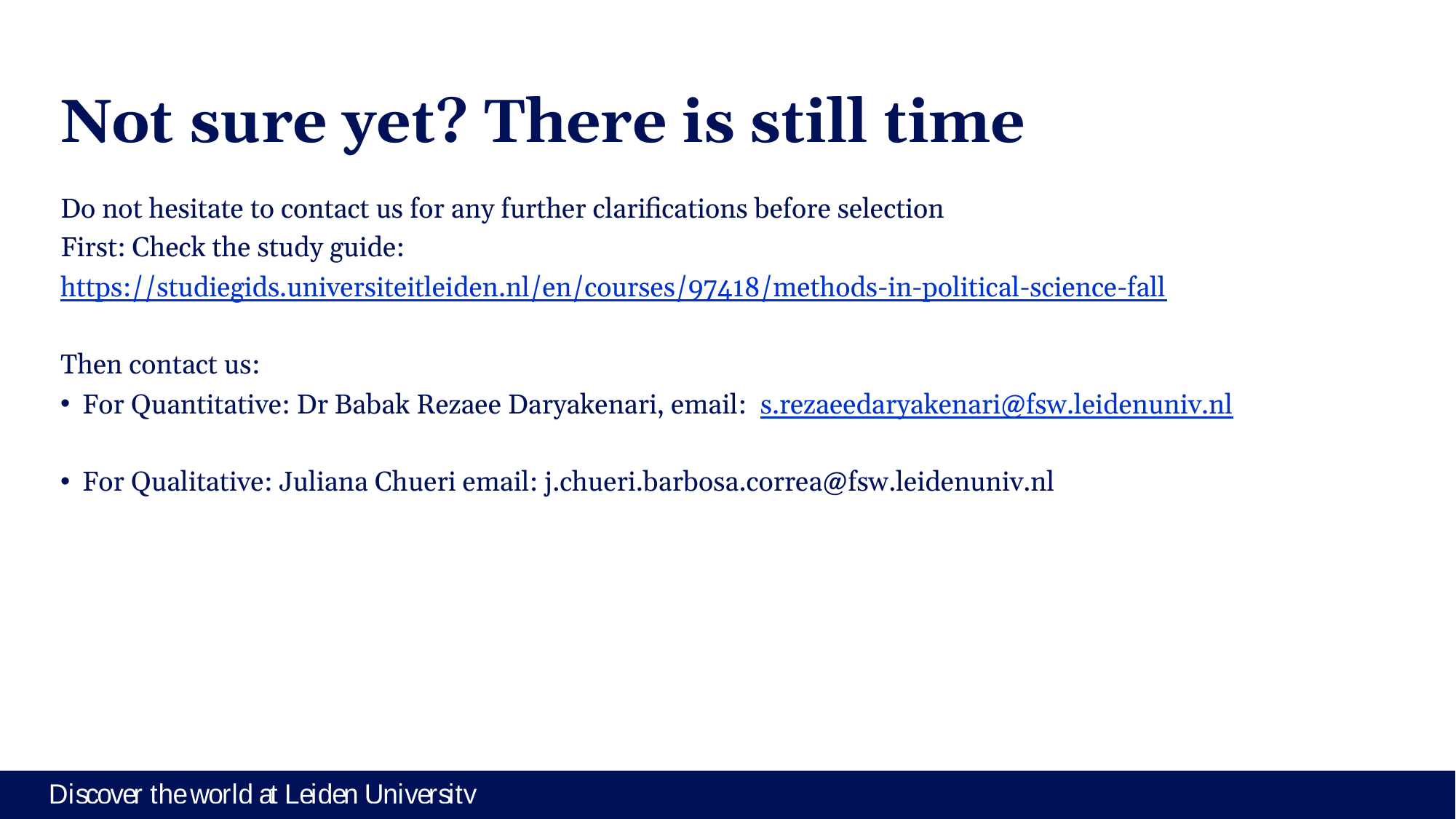

# Not sure yet? There is still time
Do not hesitate to contact us for any further clarifications before selection
First: Check the study guide:
https://studiegids.universiteitleiden.nl/en/courses/97418/methods-in-political-science-fall

Then contact us:
For Quantitative: Dr Babak Rezaee Daryakenari, email:  s.rezaeedaryakenari@fsw.leidenuniv.nl

For Qualitative: Juliana Chueri email: j.chueri.barbosa.correa@fsw.leidenuniv.nl